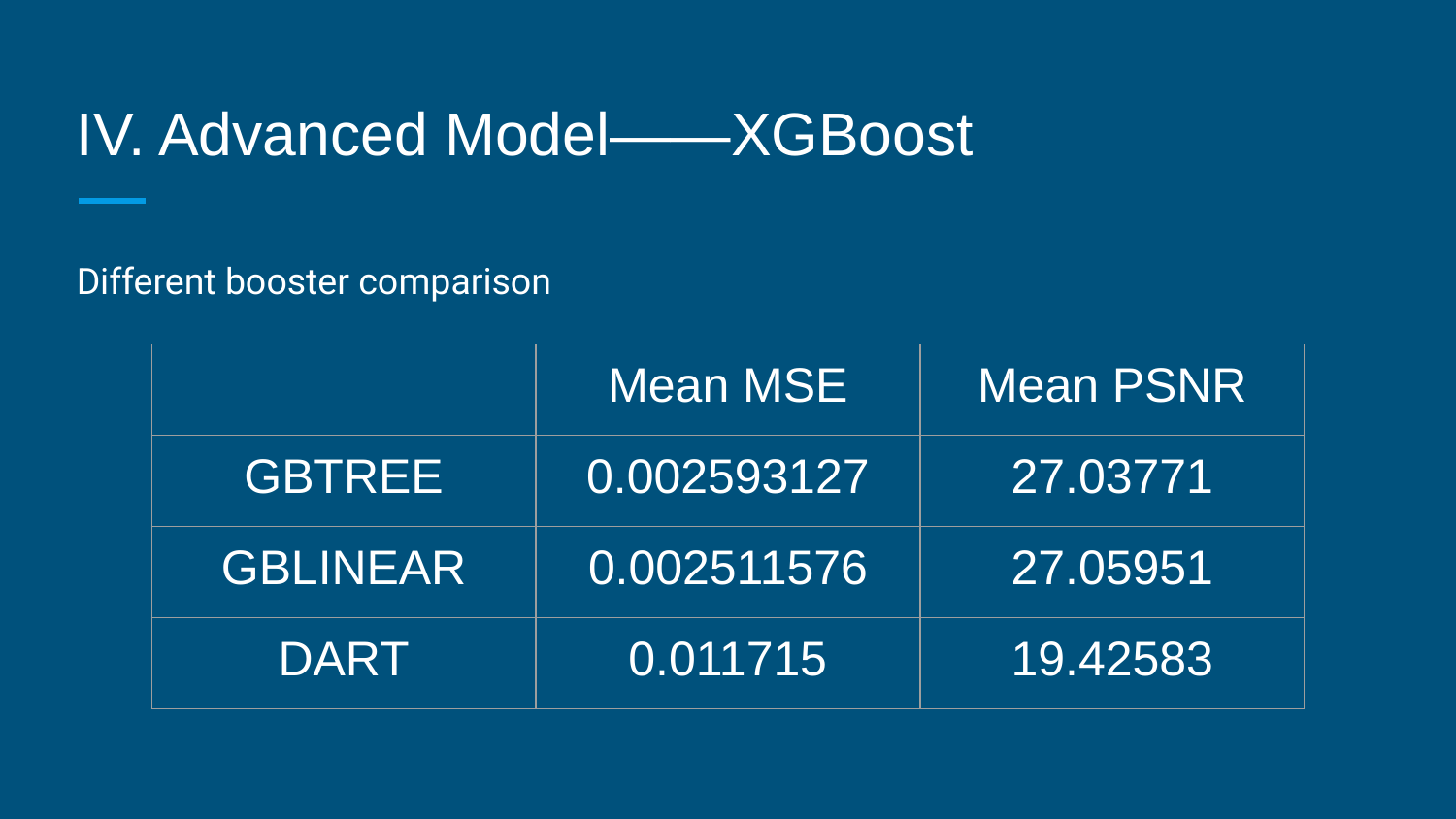

# IV. Advanced Model——XGBoost
Different booster comparison
|  | Mean MSE | Mean PSNR |
| --- | --- | --- |
| GBTREE | 0.002593127 | 27.03771 |
| GBLINEAR | 0.002511576 | 27.05951 |
| DART | 0.011715 | 19.42583 |